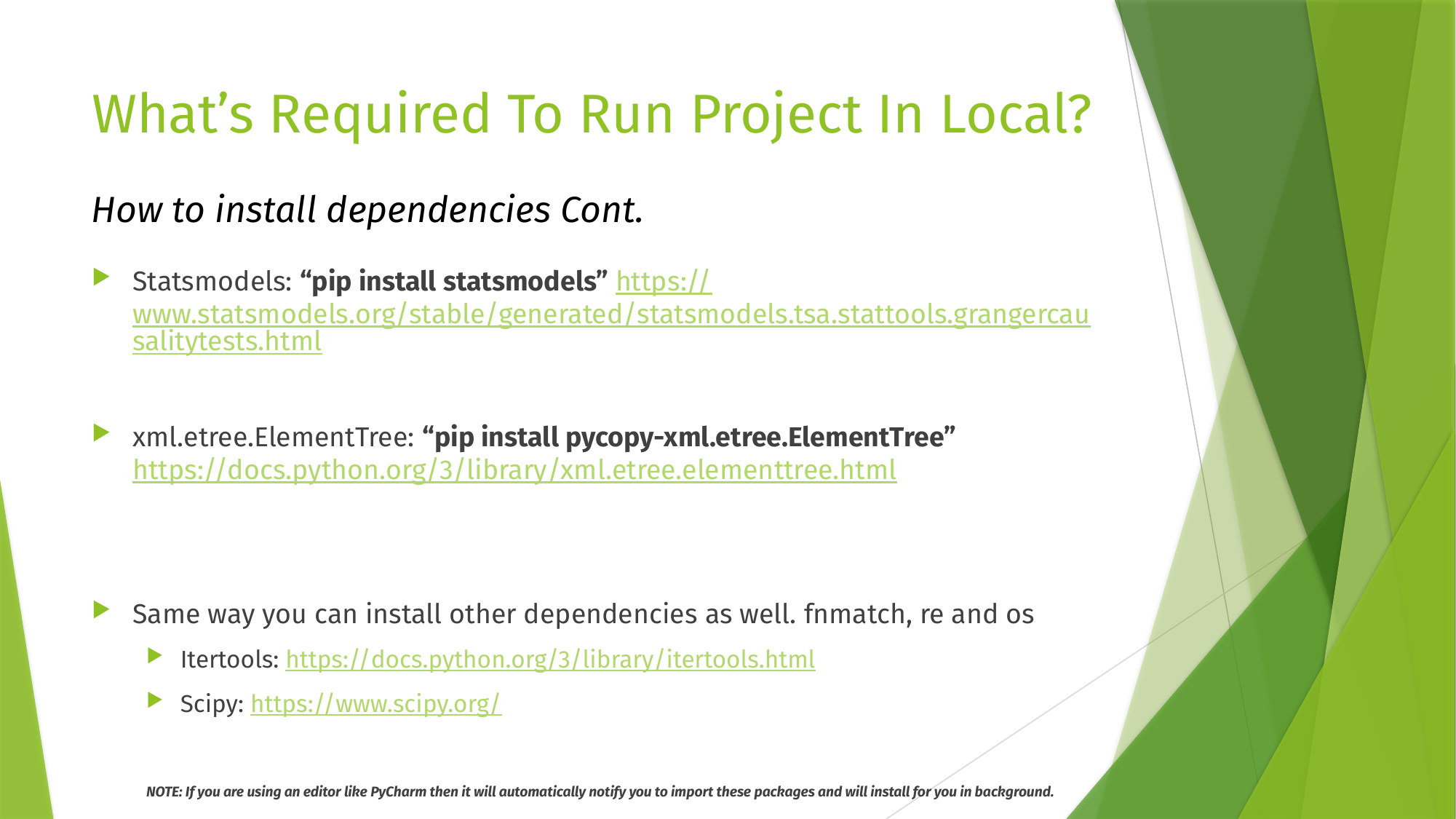

# What’s Required To Run Project In Local?
How to install dependencies Cont.
Statsmodels: “pip install statsmodels” https://www.statsmodels.org/stable/generated/statsmodels.tsa.stattools.grangercausalitytests.html

xml.etree.ElementTree: “pip install pycopy-xml.etree.ElementTree” https://docs.python.org/3/library/xml.etree.elementtree.html

Same way you can install other dependencies as well. fnmatch, re and os
Itertools: https://docs.python.org/3/library/itertools.html
Scipy: https://www.scipy.org/

NOTE: If you are using an editor like PyCharm then it will automatically notify you to import these packages and will install for you in background.